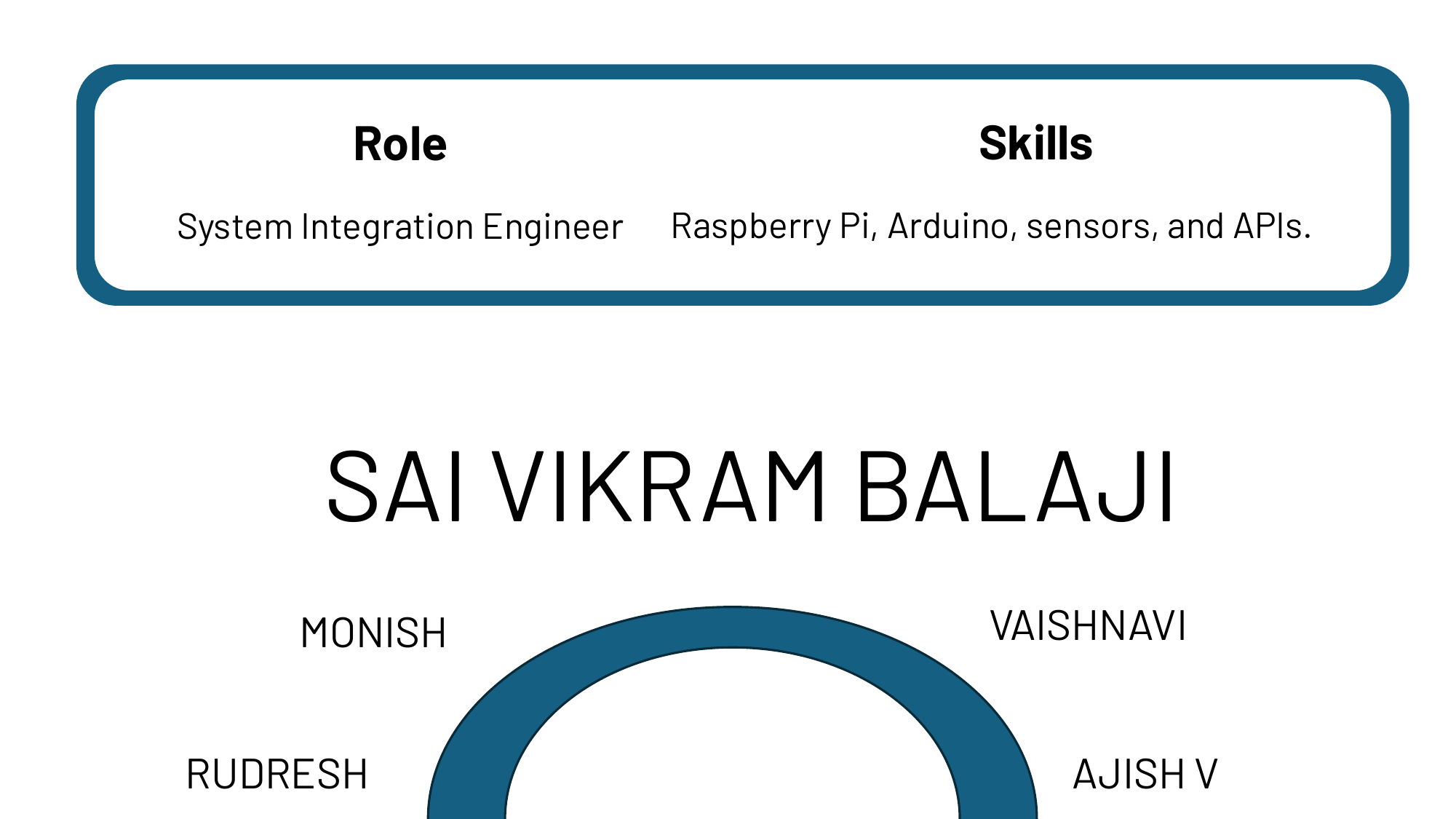

Skills

Raspberry Pi, Arduino, sensors, and APIs.
Role

System Integration Engineer
SAI VIKRAM BALAJI
VAISHNAVI
MONISH

RUDRESH
AJISH V